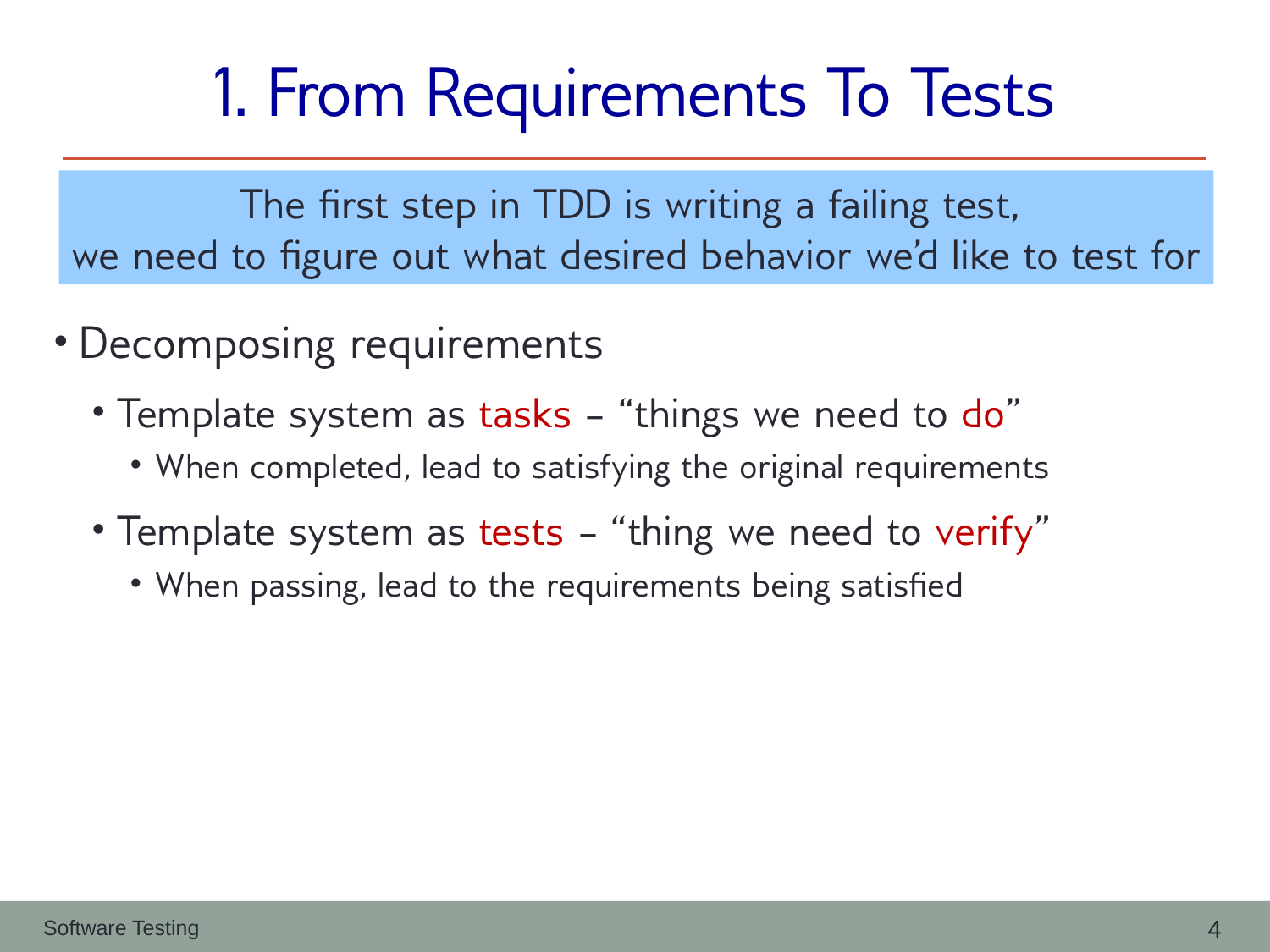

# 1. From Requirements To Tests
The first step in TDD is writing a failing test,
we need to figure out what desired behavior we’d like to test for
Decomposing requirements
Template system as tasks – “things we need to do”
When completed, lead to satisfying the original requirements
Template system as tests – “thing we need to verify”
When passing, lead to the requirements being satisfied
4
Software Testing